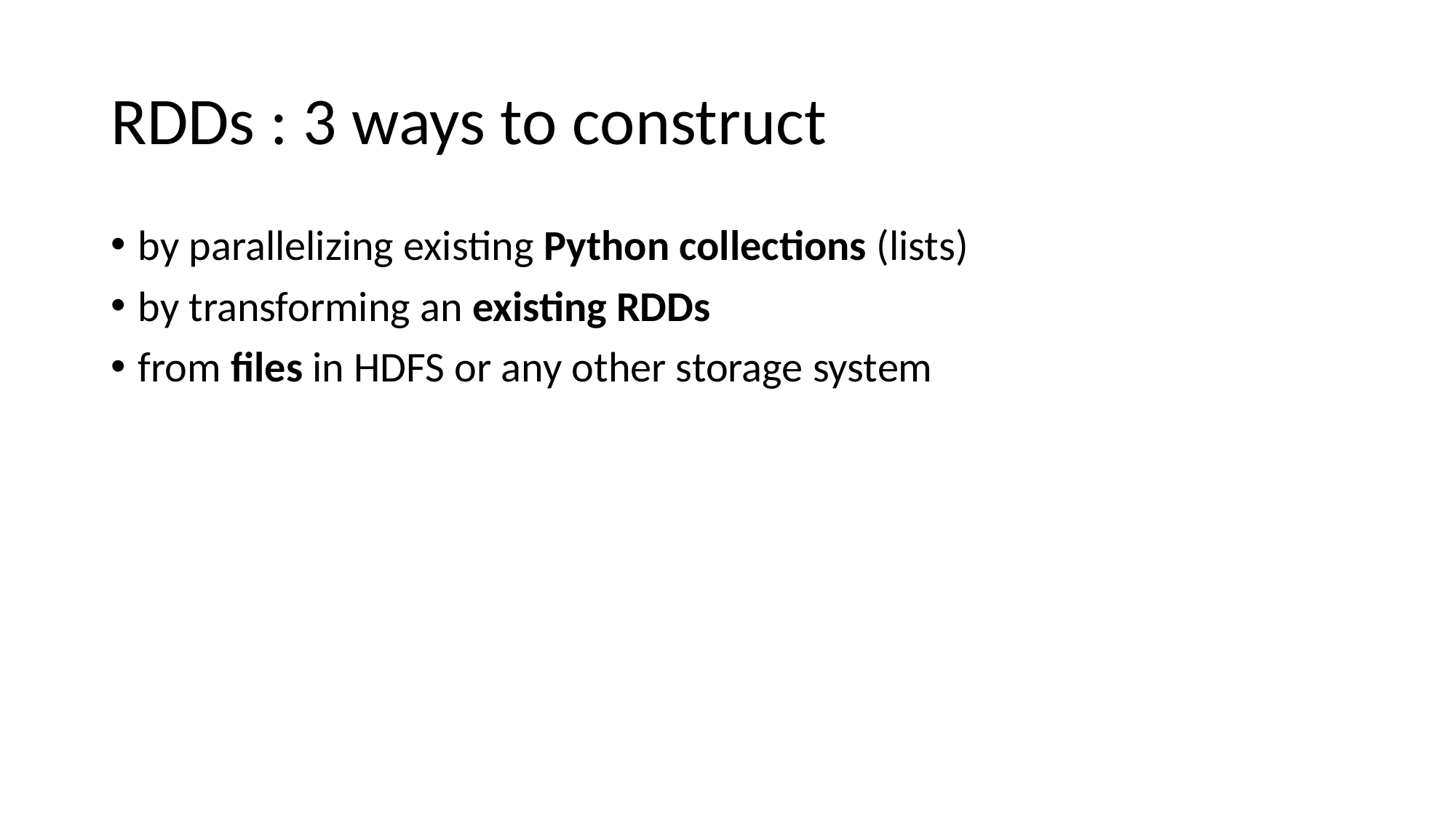

# RDDs : 3 ways to construct
by parallelizing existing Python collections (lists)
by transforming an existing RDDs
from files in HDFS or any other storage system